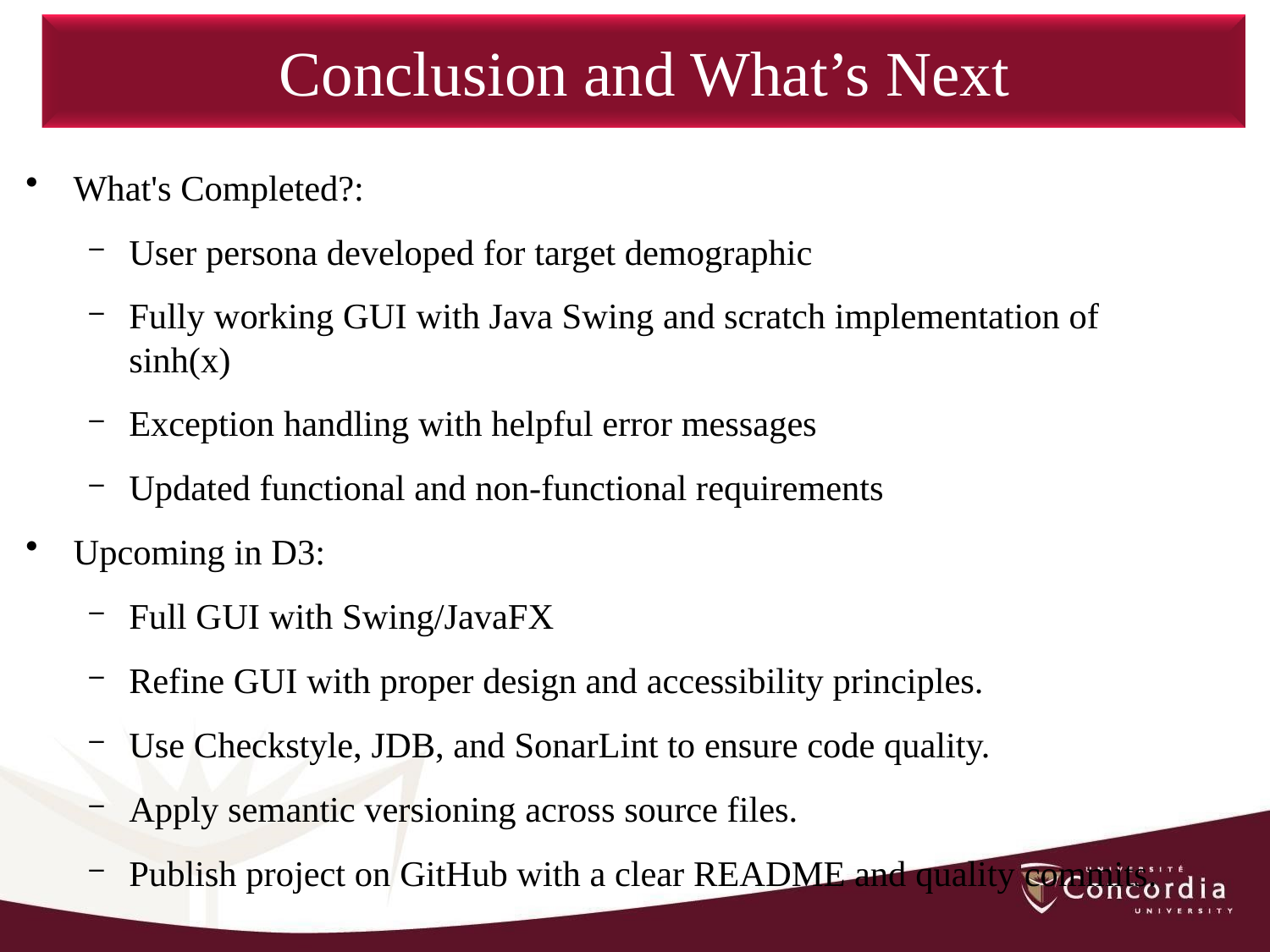

Conclusion and What’s Next
What's Completed?:
User persona developed for target demographic
Fully working GUI with Java Swing and scratch implementation of sinh(x)
Exception handling with helpful error messages
Updated functional and non-functional requirements
Upcoming in D3:
Full GUI with Swing/JavaFX
Refine GUI with proper design and accessibility principles.
Use Checkstyle, JDB, and SonarLint to ensure code quality.
Apply semantic versioning across source files.
Publish project on GitHub with a clear README and quality commits.